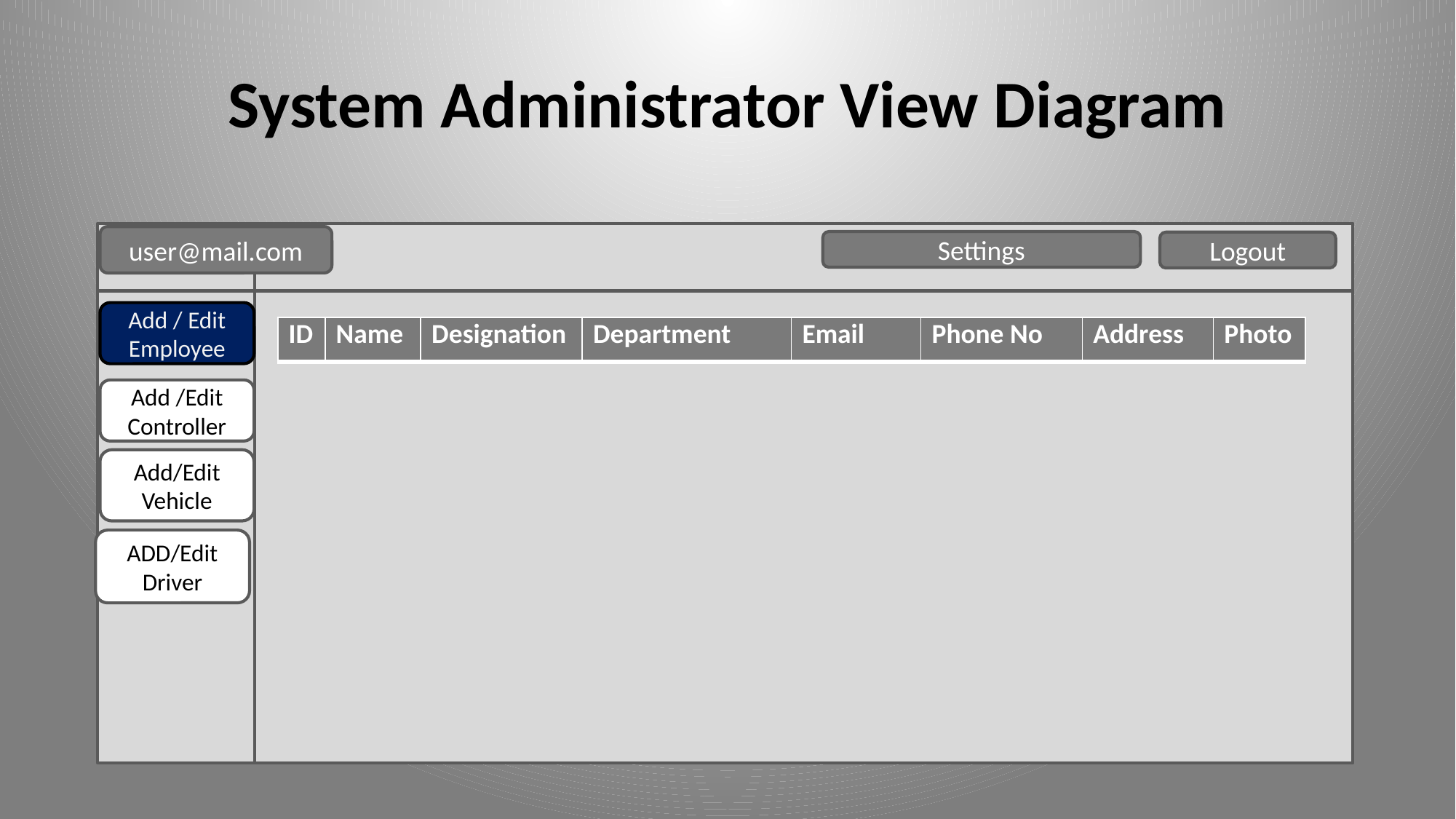

# System Administrator View Diagram

user@mail.com
Settings
Logout
Add / Edit Employee
| ID | Name | Designation | Department | Email | Phone No | Address | Photo |
| --- | --- | --- | --- | --- | --- | --- | --- |
Add /Edit Controller
Add/Edit Vehicle
ADD/Edit Driver